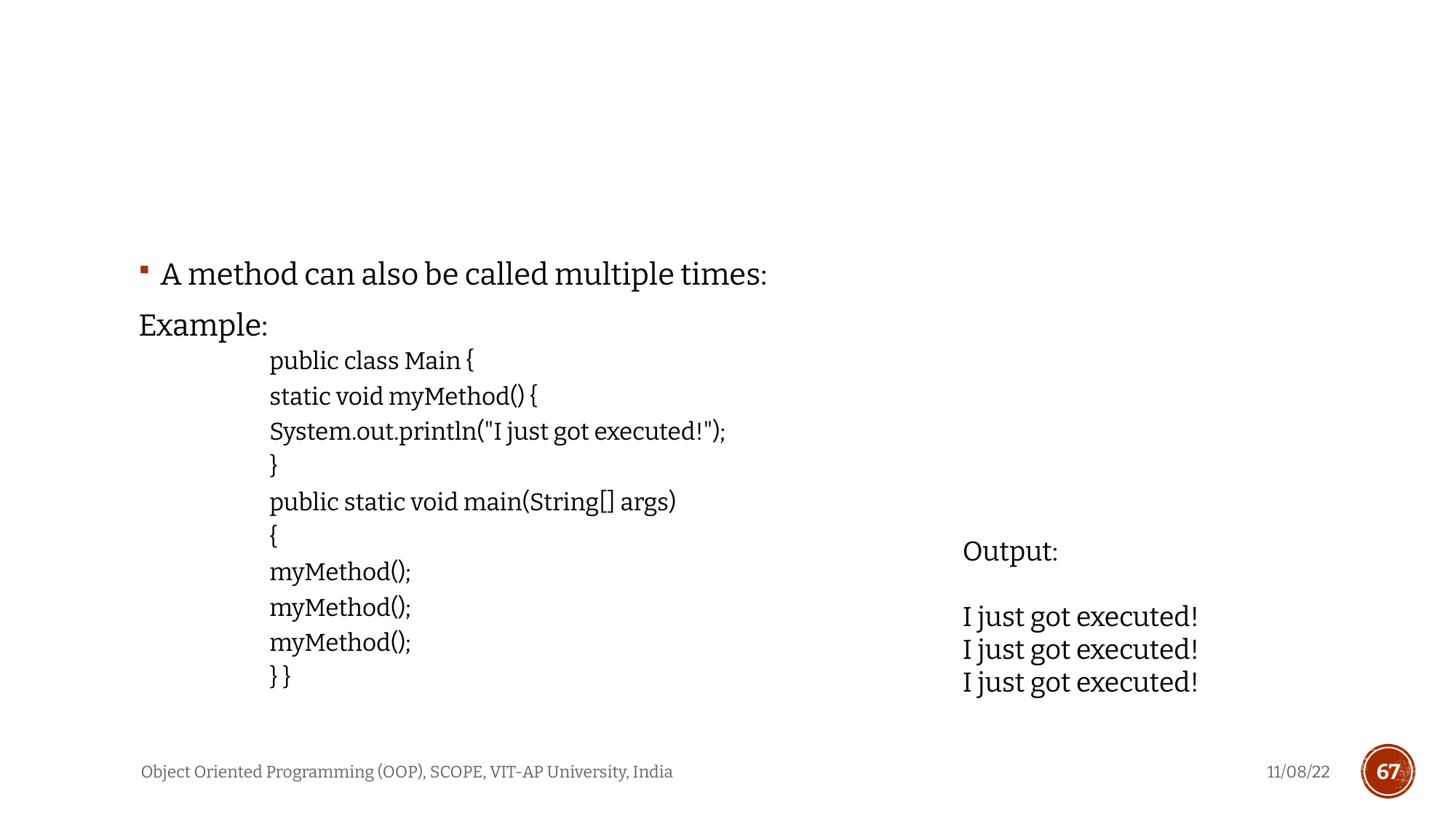

A method can also be called multiple times:
Example:
public class Main {
static void myMethod() {
System.out.println("I just got executed!");
}
public static void main(String[] args)
{
myMethod();
myMethod();
myMethod();
} }
Output:

I just got executed!
I just got executed!
I just got executed!

Object Oriented Programming (OOP), SCOPE, VIT-AP University, India
11/08/22
67